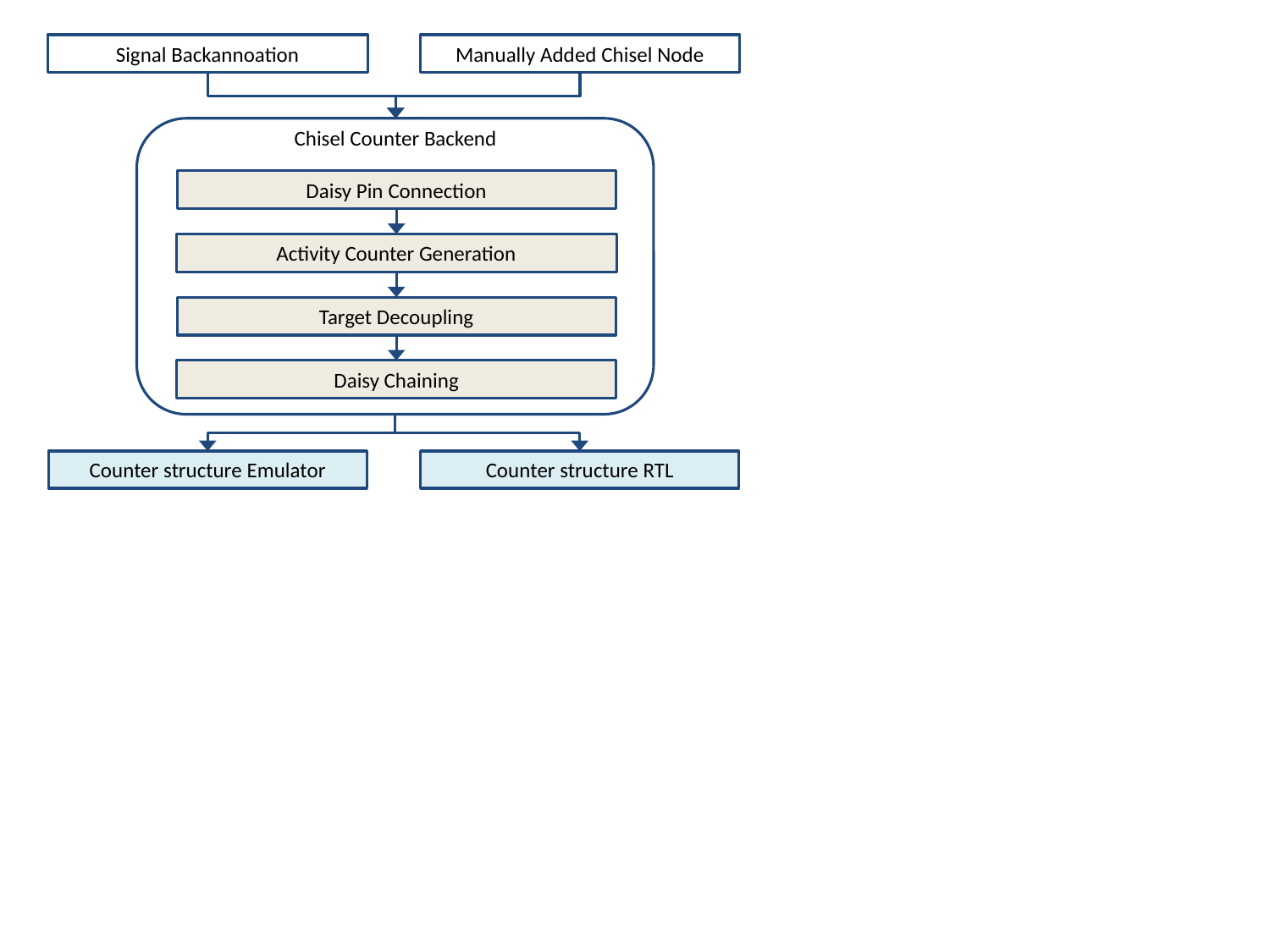

Signal Backannoation
Manually Added Chisel Node

Chisel Counter Backend
Daisy Pin Connection
Activity Counter Generation
Target Decoupling
Daisy Chaining
Counter structure Emulator
Counter structure RTL